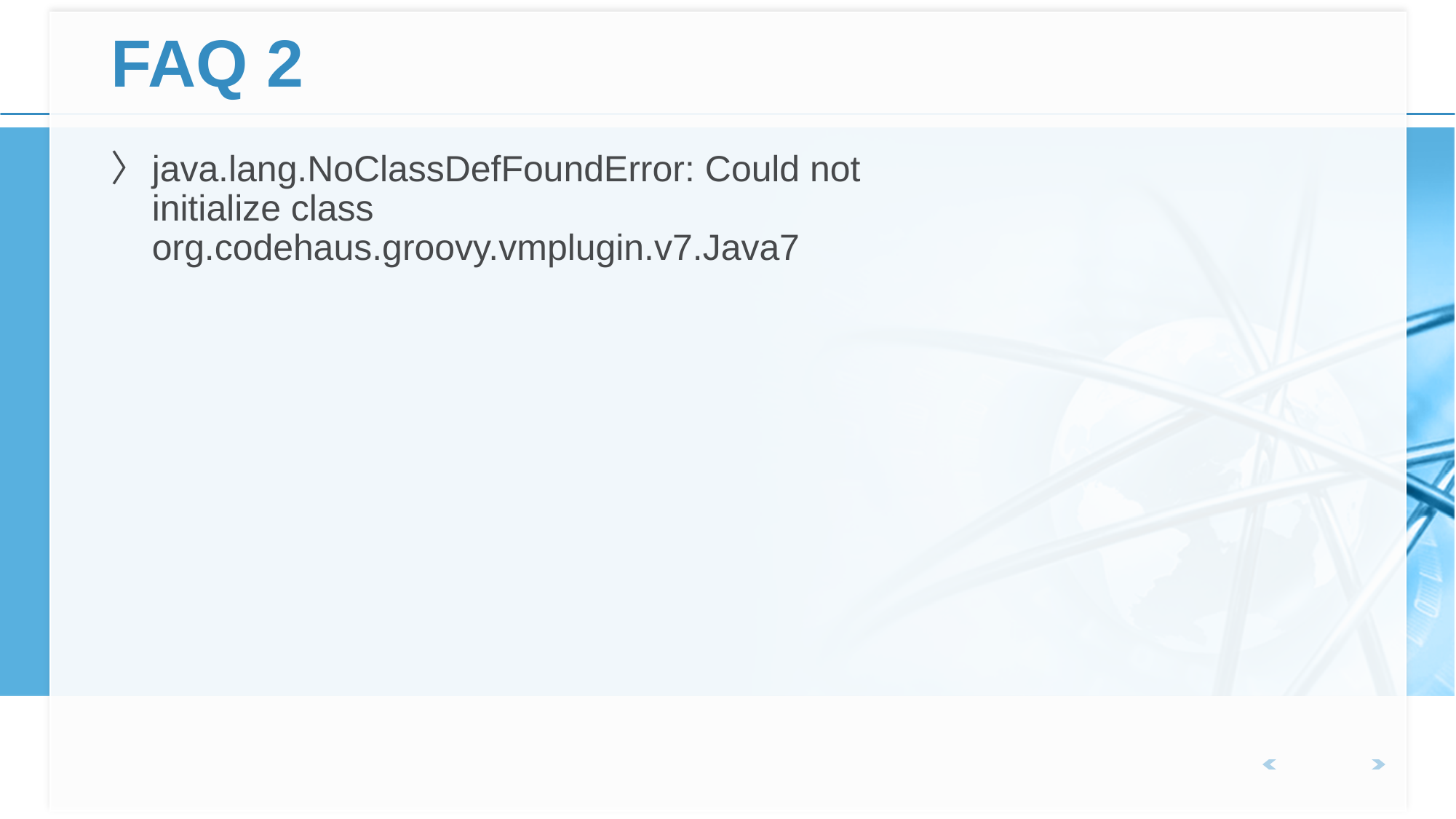

# FAQ 2
java.lang.NoClassDefFoundError: Could not initialize class org.codehaus.groovy.vmplugin.v7.Java7